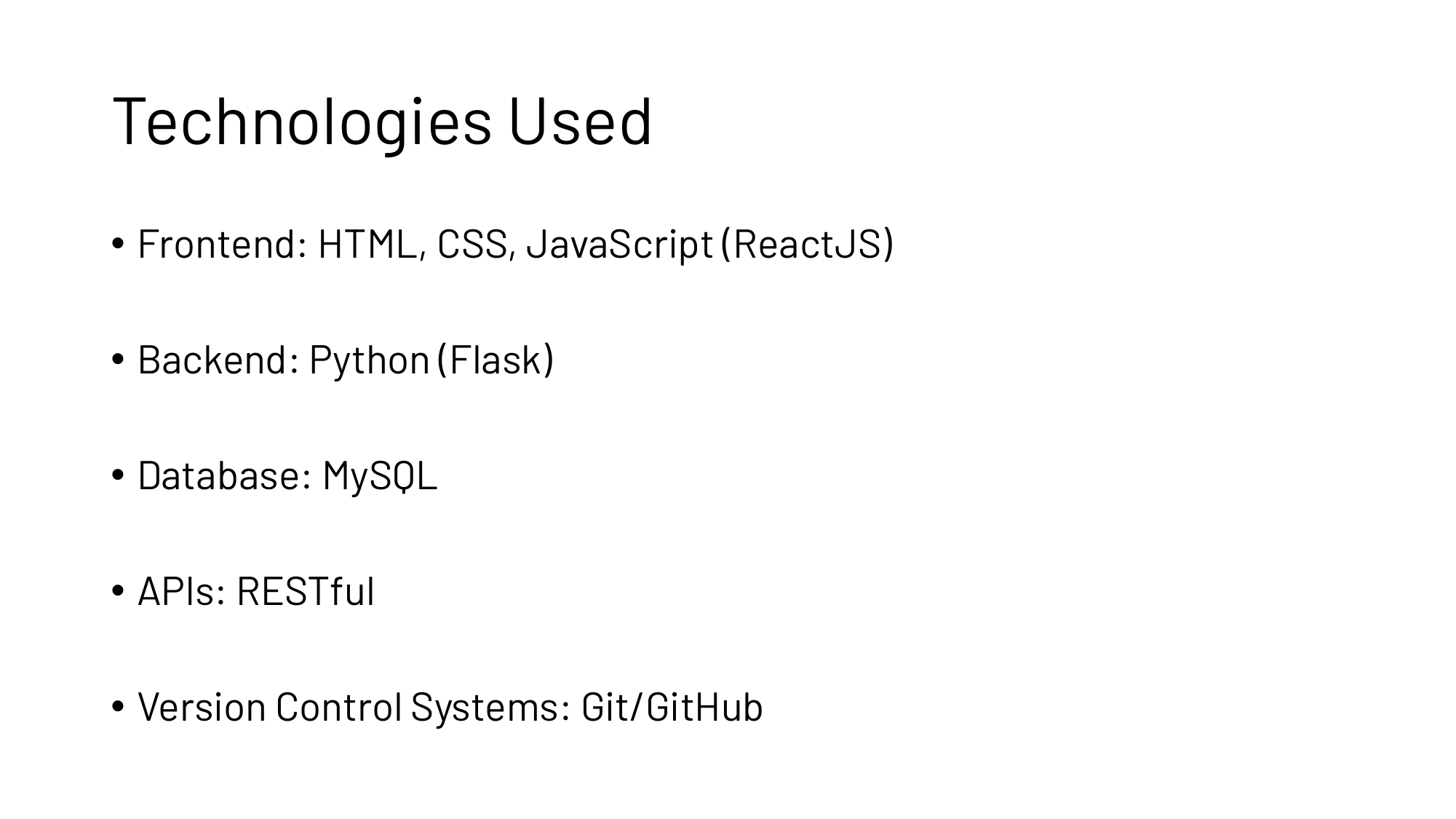

# Technologies Used
Frontend: HTML, CSS, JavaScript (ReactJS)

Backend: Python (Flask)

Database: MySQL

APIs: RESTful

Version Control Systems: Git/GitHub